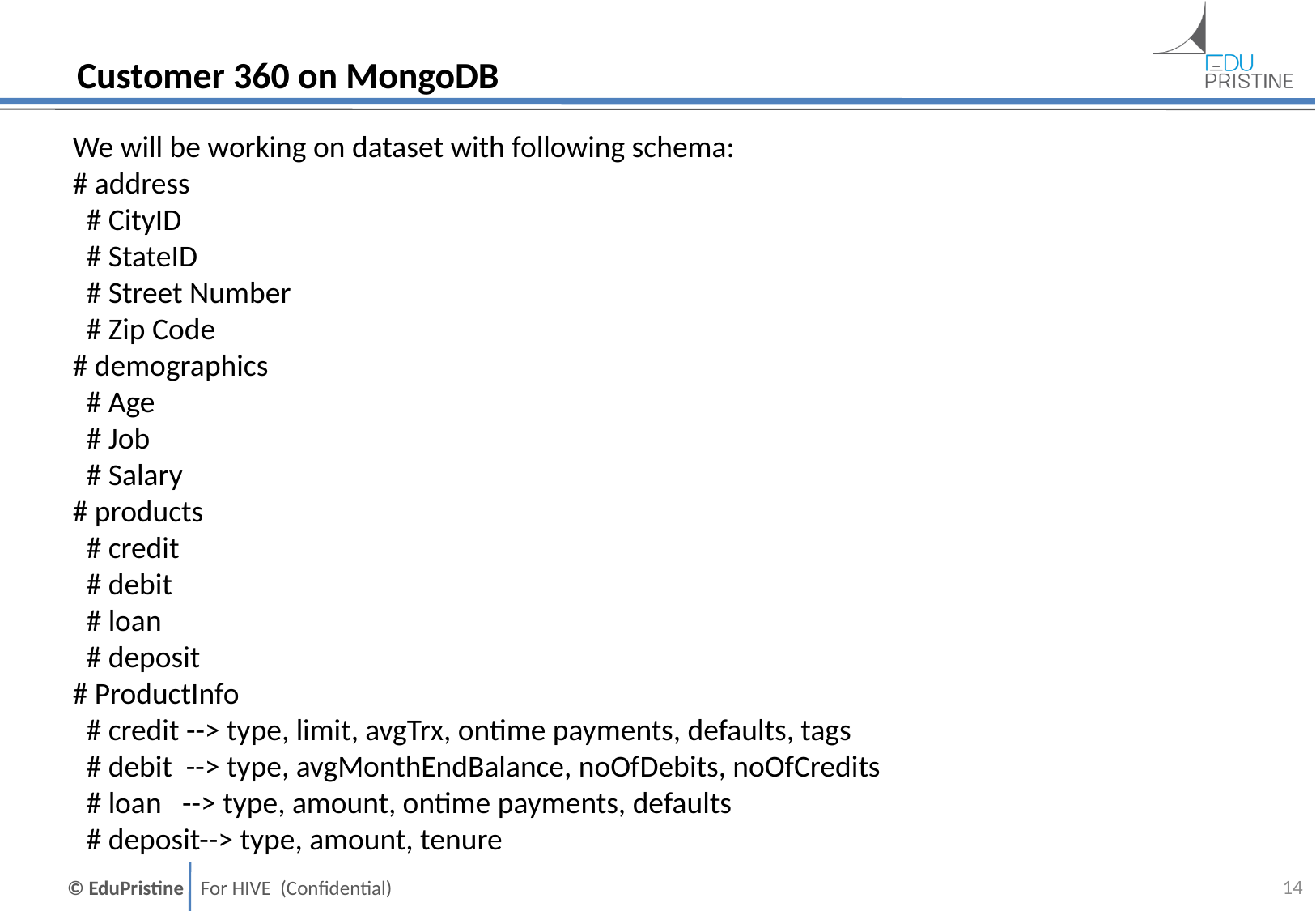

# Customer 360 on MongoDB
We will be working on dataset with following schema:
# address
  # CityID
  # StateID
  # Street Number
  # Zip Code
# demographics
  # Age
  # Job
  # Salary
# products
  # credit
  # debit
  # loan
  # deposit
# ProductInfo
  # credit --> type, limit, avgTrx, ontime payments, defaults, tags
  # debit  --> type, avgMonthEndBalance, noOfDebits, noOfCredits
  # loan   --> type, amount, ontime payments, defaults
  # deposit--> type, amount, tenure
14